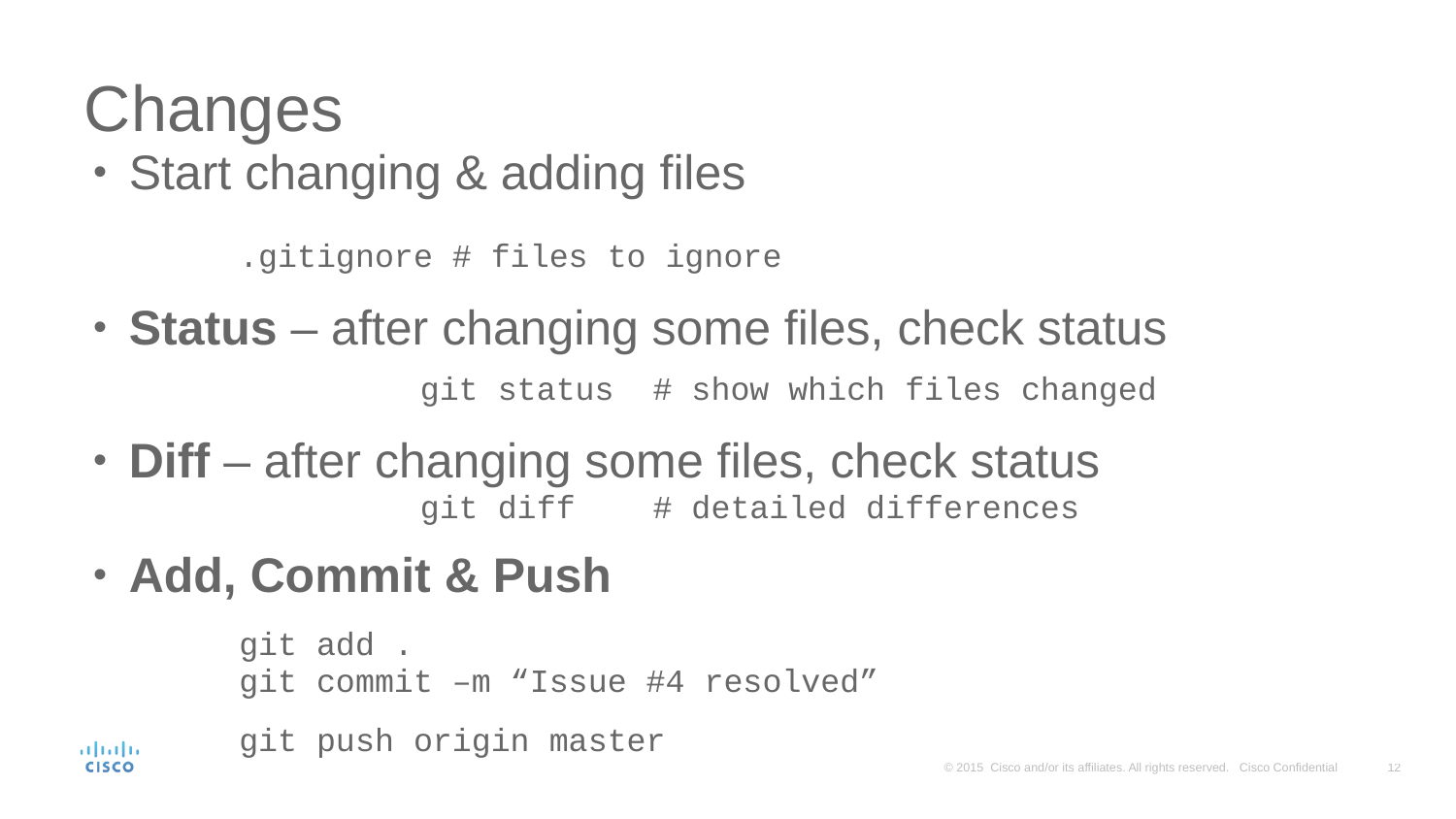

# Changes
Start changing & adding files
	.gitignore # files to ignore
Status – after changing some files, check status
		git status  # show which files changed
Diff – after changing some files, check status
		git diff    # detailed differences
Add, Commit & Push
	git add .
	git commit –m “Issue #4 resolved”
	git push origin master